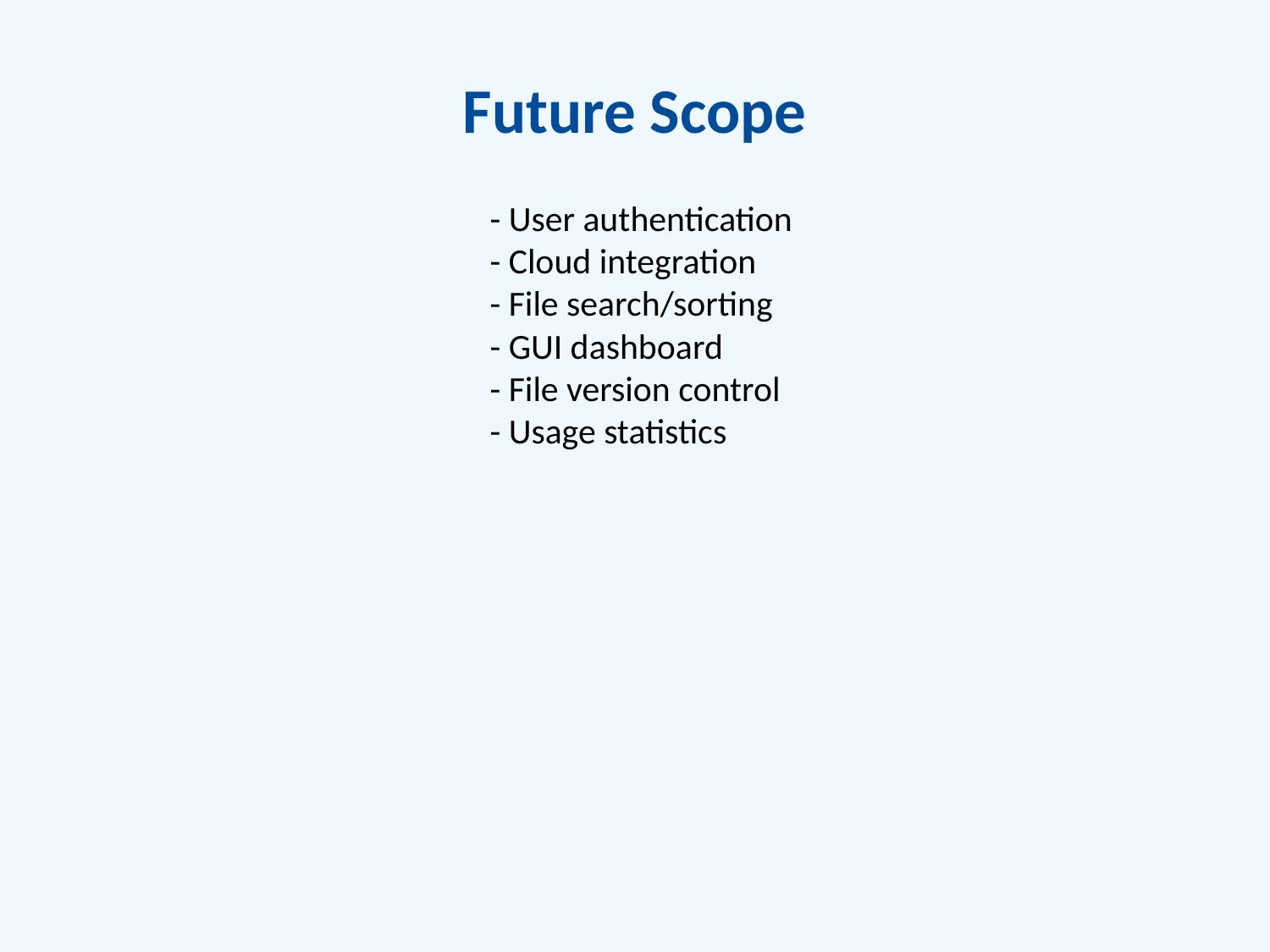

Future Scope
- User authentication
- Cloud integration
- File search/sorting
- GUI dashboard
- File version control
- Usage statistics